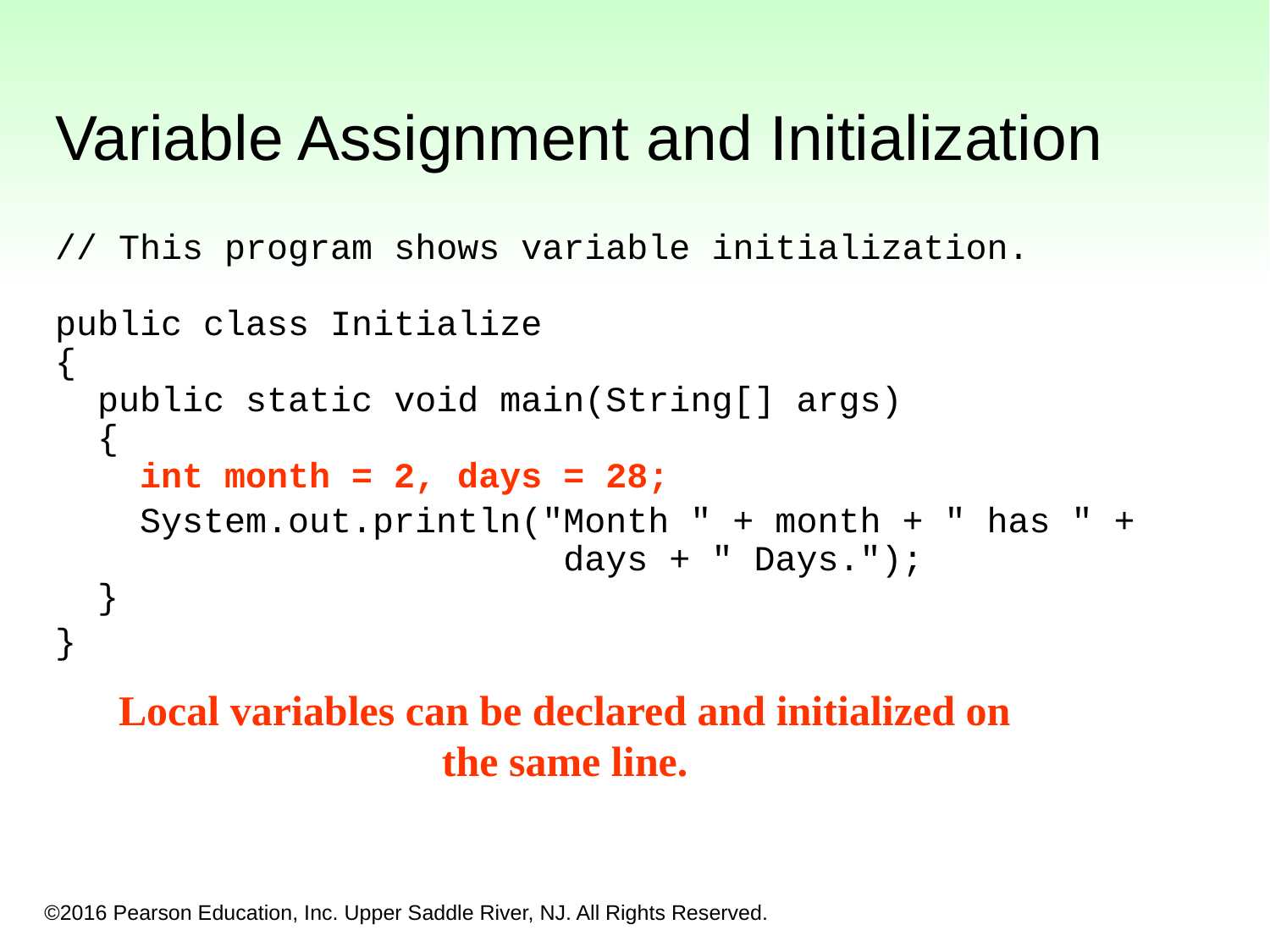

Variable Assignment and Initialization
// This program shows variable initialization.
public class Initialize
{
  public static void main(String[] args)
  {
    int month = 2, days = 28;
    System.out.println("Month " + month + " has " +
                        days + " Days.");
  }
}
Local variables can be declared and initialized on
the same line.